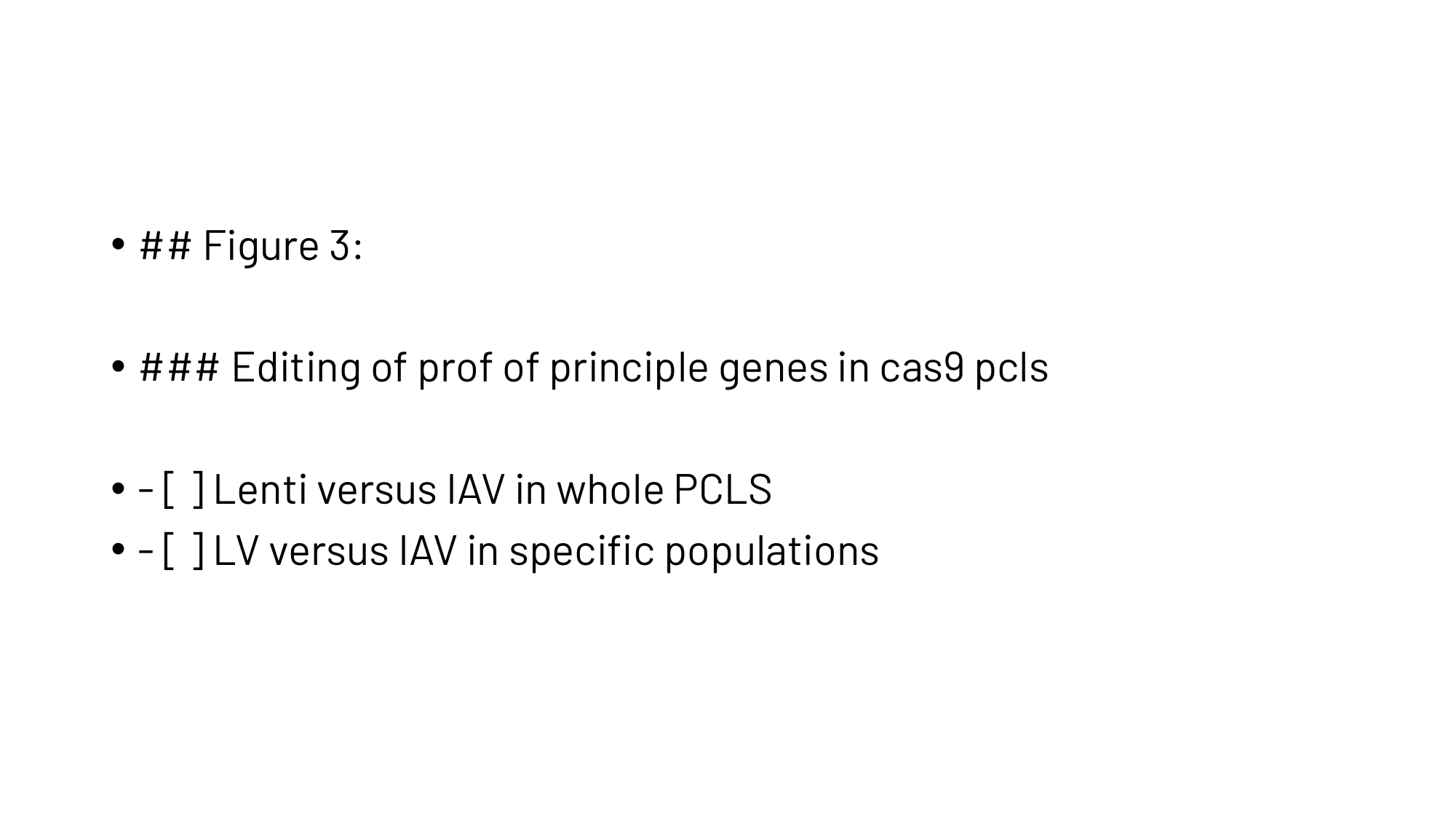

#
## Figure 3:

### Editing of prof of principle genes in cas9 pcls

- [ ] Lenti versus IAV in whole PCLS
- [ ] LV versus IAV in specific populations